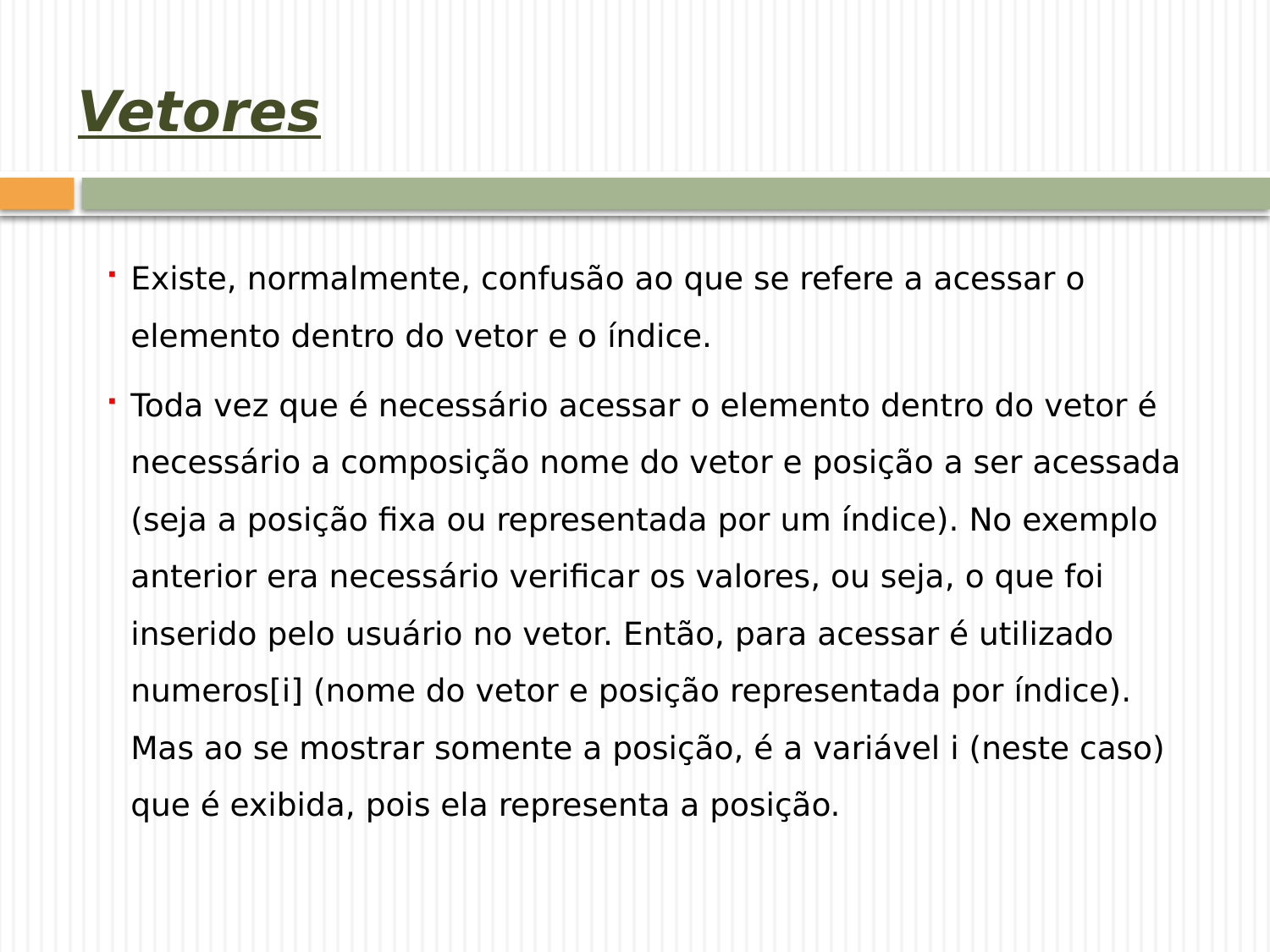

# Vetores
Existe, normalmente, confusão ao que se refere a acessar o elemento dentro do vetor e o índice.
Toda vez que é necessário acessar o elemento dentro do vetor é necessário a composição nome do vetor e posição a ser acessada (seja a posição fixa ou representada por um índice). No exemplo anterior era necessário verificar os valores, ou seja, o que foi inserido pelo usuário no vetor. Então, para acessar é utilizado numeros[i] (nome do vetor e posição representada por índice). Mas ao se mostrar somente a posição, é a variável i (neste caso) que é exibida, pois ela representa a posição.